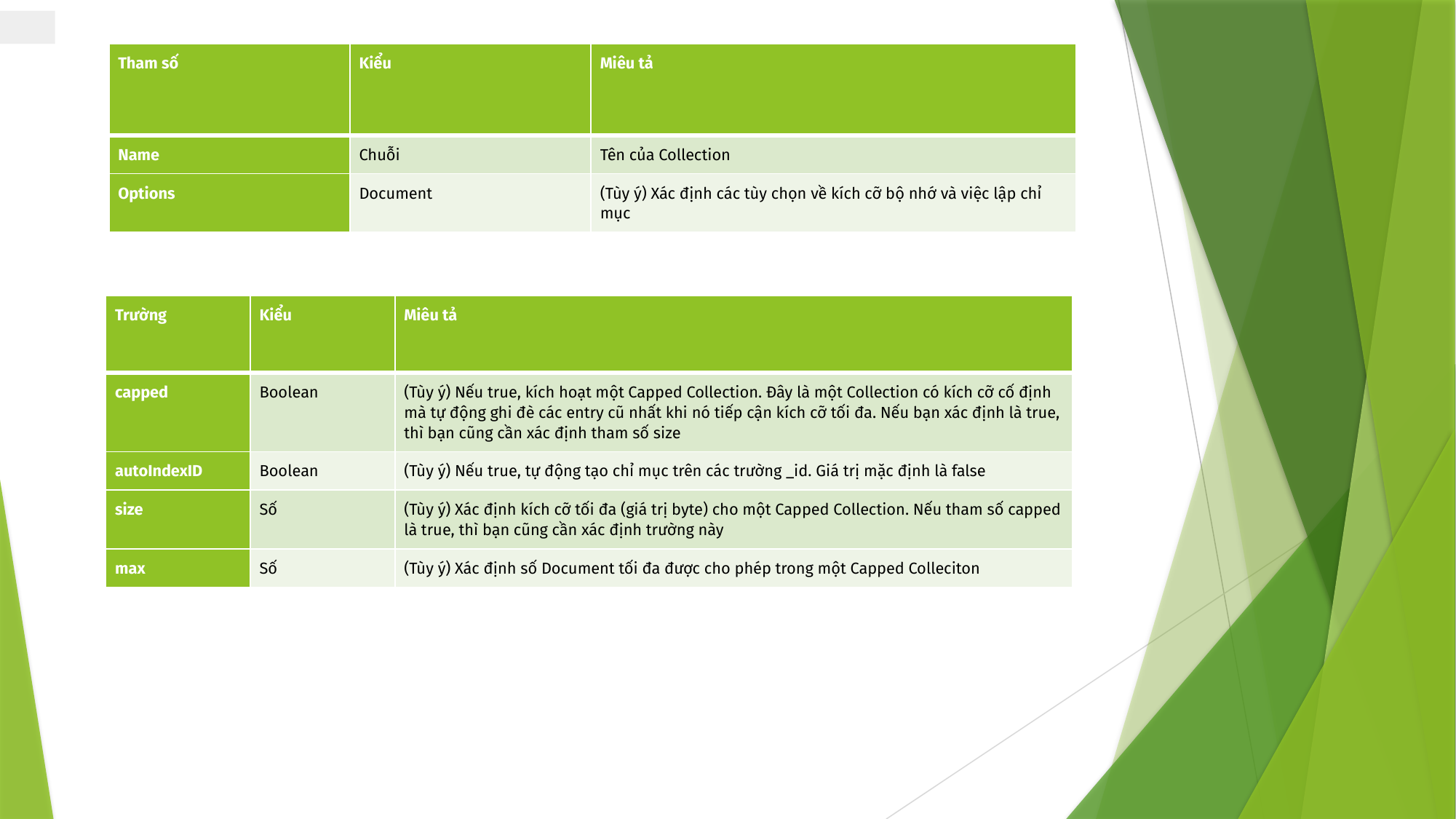

| Tham số | Kiểu | Miêu tả |
| --- | --- | --- |
| Name | Chuỗi | Tên của Collection |
| Options | Document | (Tùy ý) Xác định các tùy chọn về kích cỡ bộ nhớ và việc lập chỉ mục |
| Trường | Kiểu | Miêu tả |
| --- | --- | --- |
| capped | Boolean | (Tùy ý) Nếu true, kích hoạt một Capped Collection. Đây là một Collection có kích cỡ cố định mà tự động ghi đè các entry cũ nhất khi nó tiếp cận kích cỡ tối đa. Nếu bạn xác định là true, thì bạn cũng cần xác định tham số size |
| autoIndexID | Boolean | (Tùy ý) Nếu true, tự động tạo chỉ mục trên các trường \_id. Giá trị mặc định là false |
| size | Số | (Tùy ý) Xác định kích cỡ tối đa (giá trị byte) cho một Capped Collection. Nếu tham số capped là true, thì bạn cũng cần xác định trường này |
| max | Số | (Tùy ý) Xác định số Document tối đa được cho phép trong một Capped Colleciton |